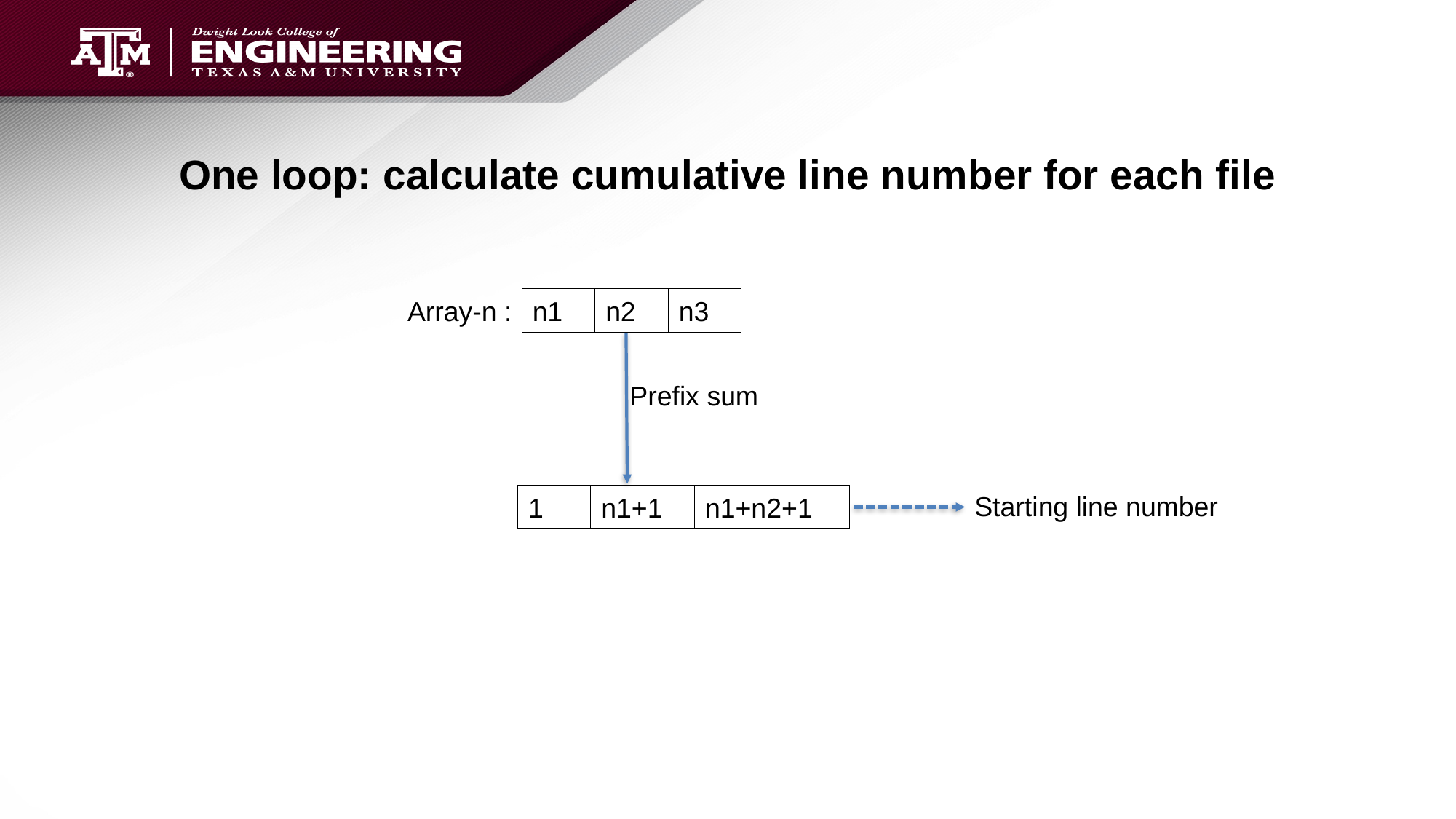

# One loop: calculate cumulative line number for each file

Array-n :
n1
n2
n3
Prefix sum
Starting line number
1
n1+n2+1
n1+1